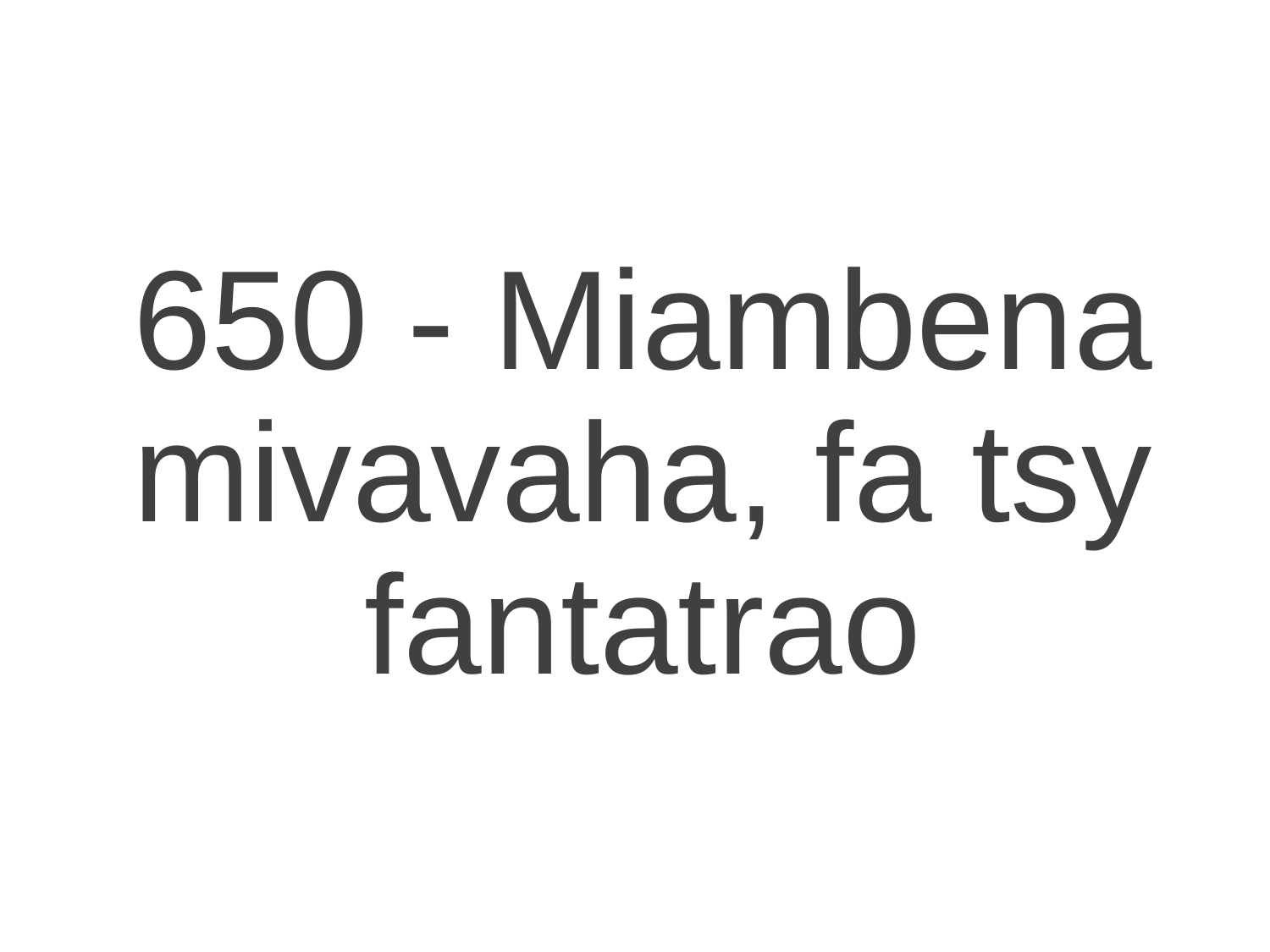

650 - Miambena mivavaha, fa tsy fantatrao